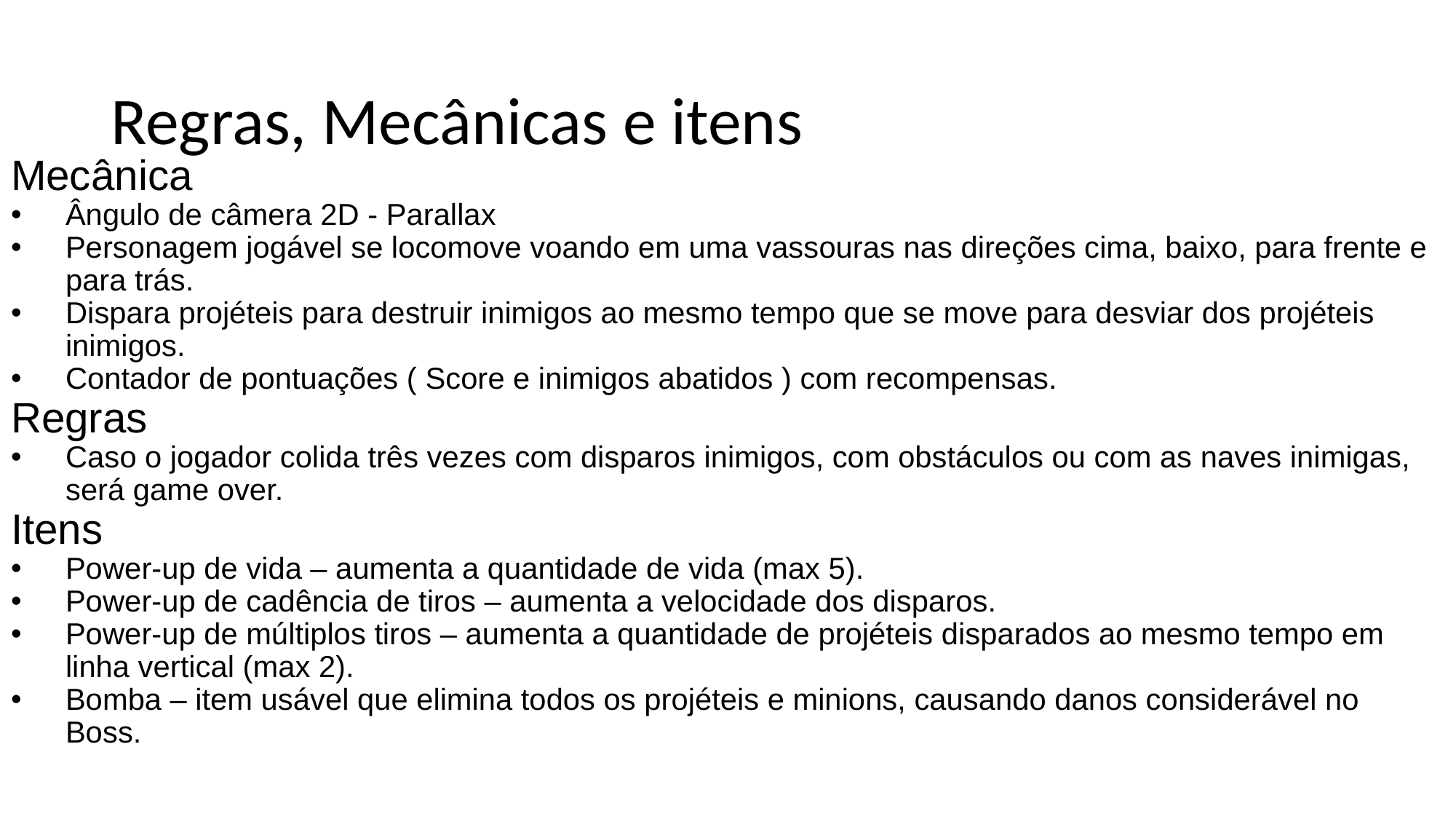

Regras, Mecânicas e itens
Mecânica
Ângulo de câmera 2D - Parallax
Personagem jogável se locomove voando em uma vassouras nas direções cima, baixo, para frente e para trás.
Dispara projéteis para destruir inimigos ao mesmo tempo que se move para desviar dos projéteis inimigos.
Contador de pontuações ( Score e inimigos abatidos ) com recompensas.
Regras
Caso o jogador colida três vezes com disparos inimigos, com obstáculos ou com as naves inimigas, será game over.
Itens
Power-up de vida – aumenta a quantidade de vida (max 5).
Power-up de cadência de tiros – aumenta a velocidade dos disparos.
Power-up de múltiplos tiros – aumenta a quantidade de projéteis disparados ao mesmo tempo em linha vertical (max 2).
Bomba – item usável que elimina todos os projéteis e minions, causando danos considerável no Boss.